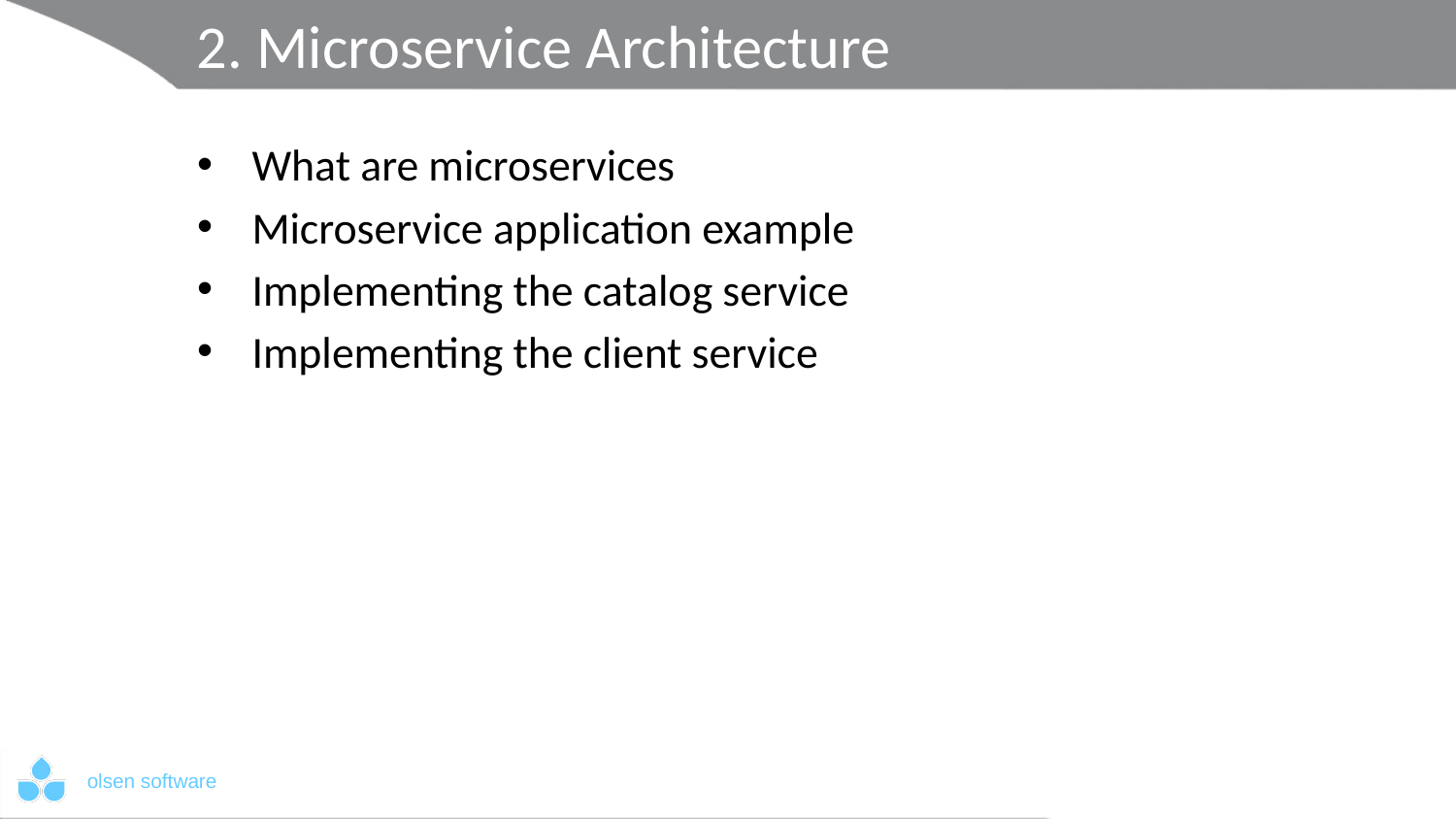

# 2. Microservice Architecture
What are microservices
Microservice application example
Implementing the catalog service
Implementing the client service